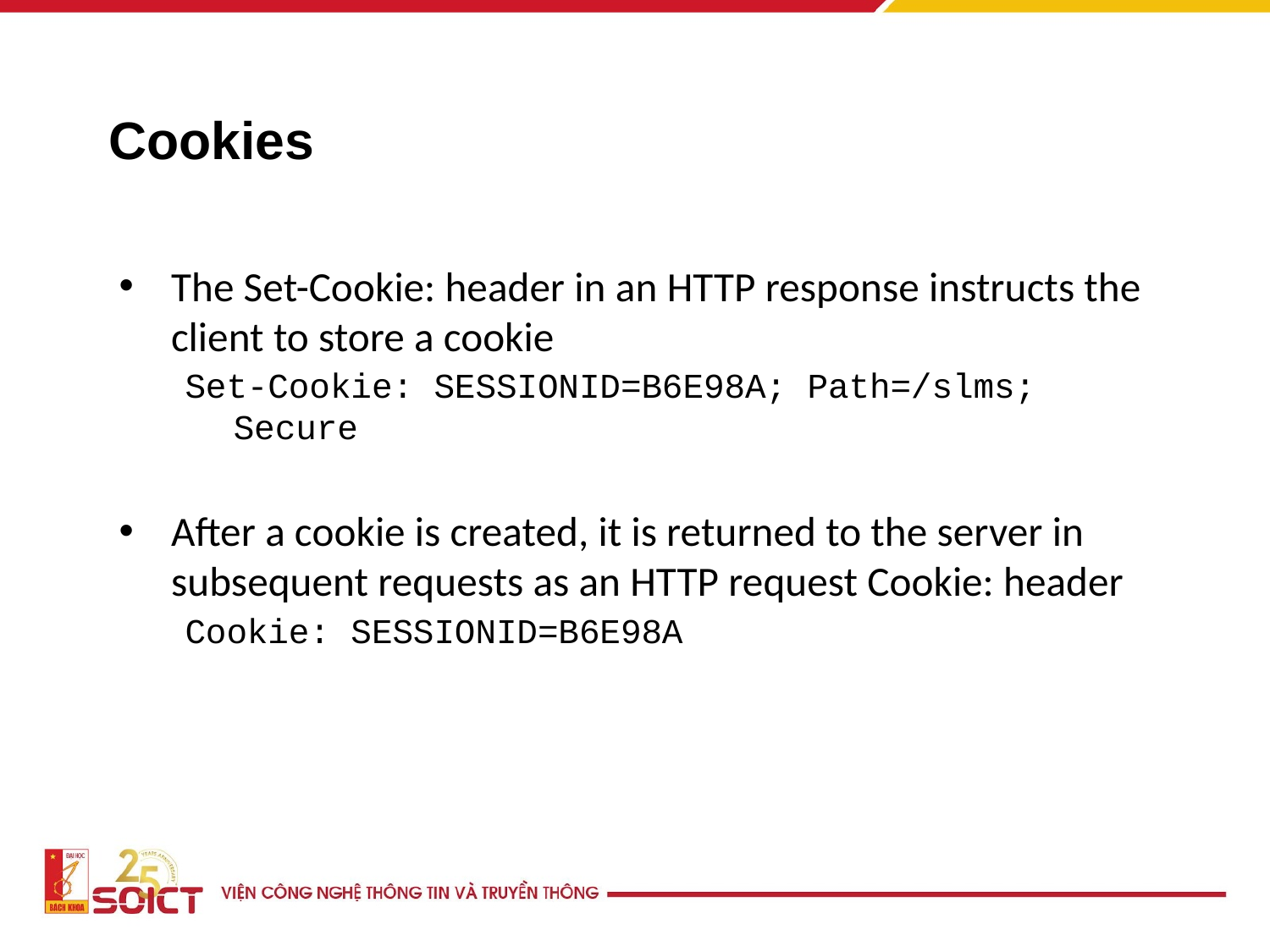

# Cookies
The Set-Cookie: header in an HTTP response instructs the client to store a cookie
Set-Cookie: SESSIONID=B6E98A; Path=/slms; Secure

After a cookie is created, it is returned to the server in subsequent requests as an HTTP request Cookie: header
Cookie: SESSIONID=B6E98A